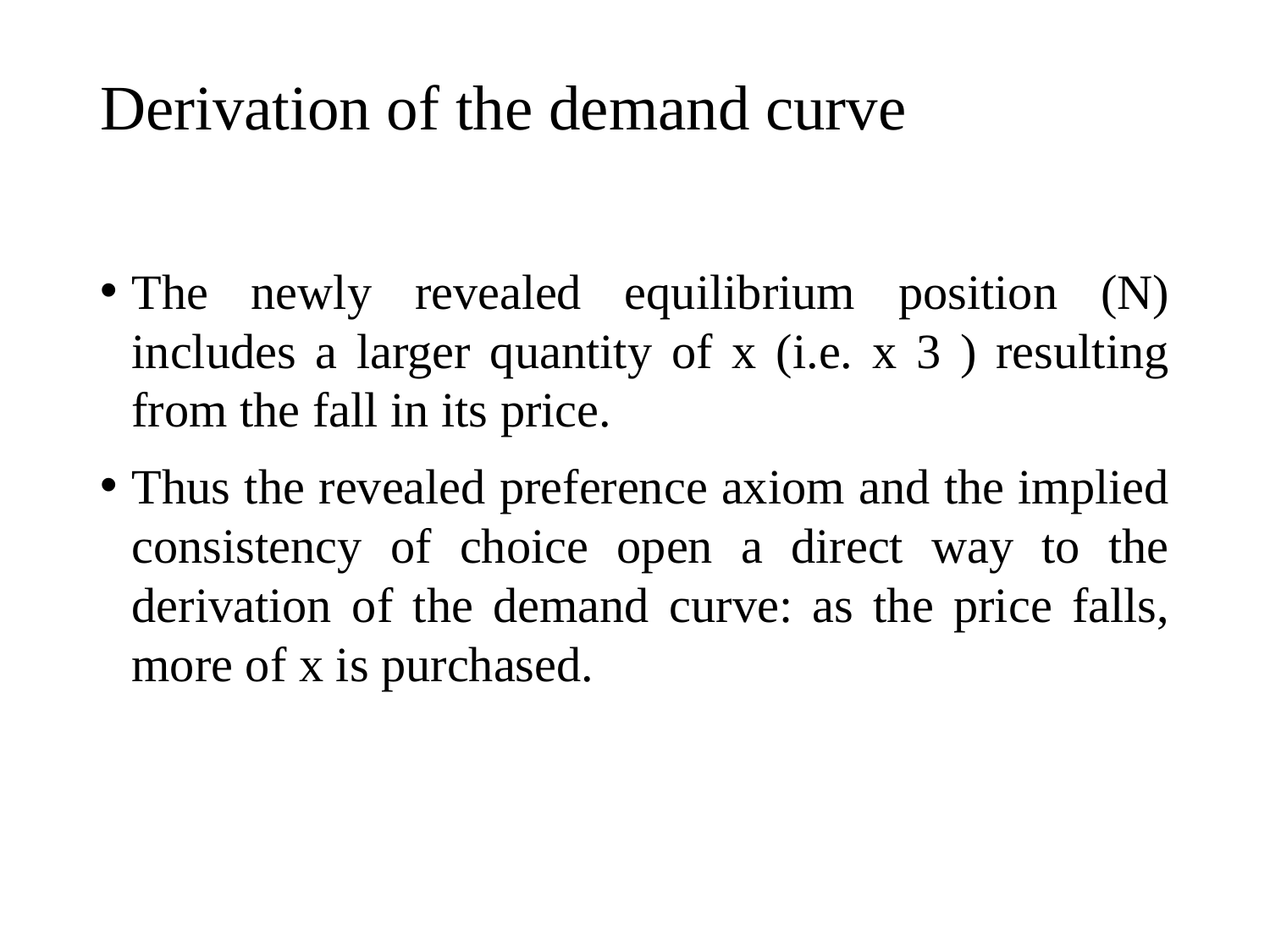

# Derivation of the demand curve
The newly revealed equilibrium position (N) includes a larger quantity of x (i.e. x 3 ) resulting from the fall in its price.
Thus the revealed preference axiom and the implied consistency of choice open a direct way to the derivation of the demand curve: as the price falls, more of x is purchased.